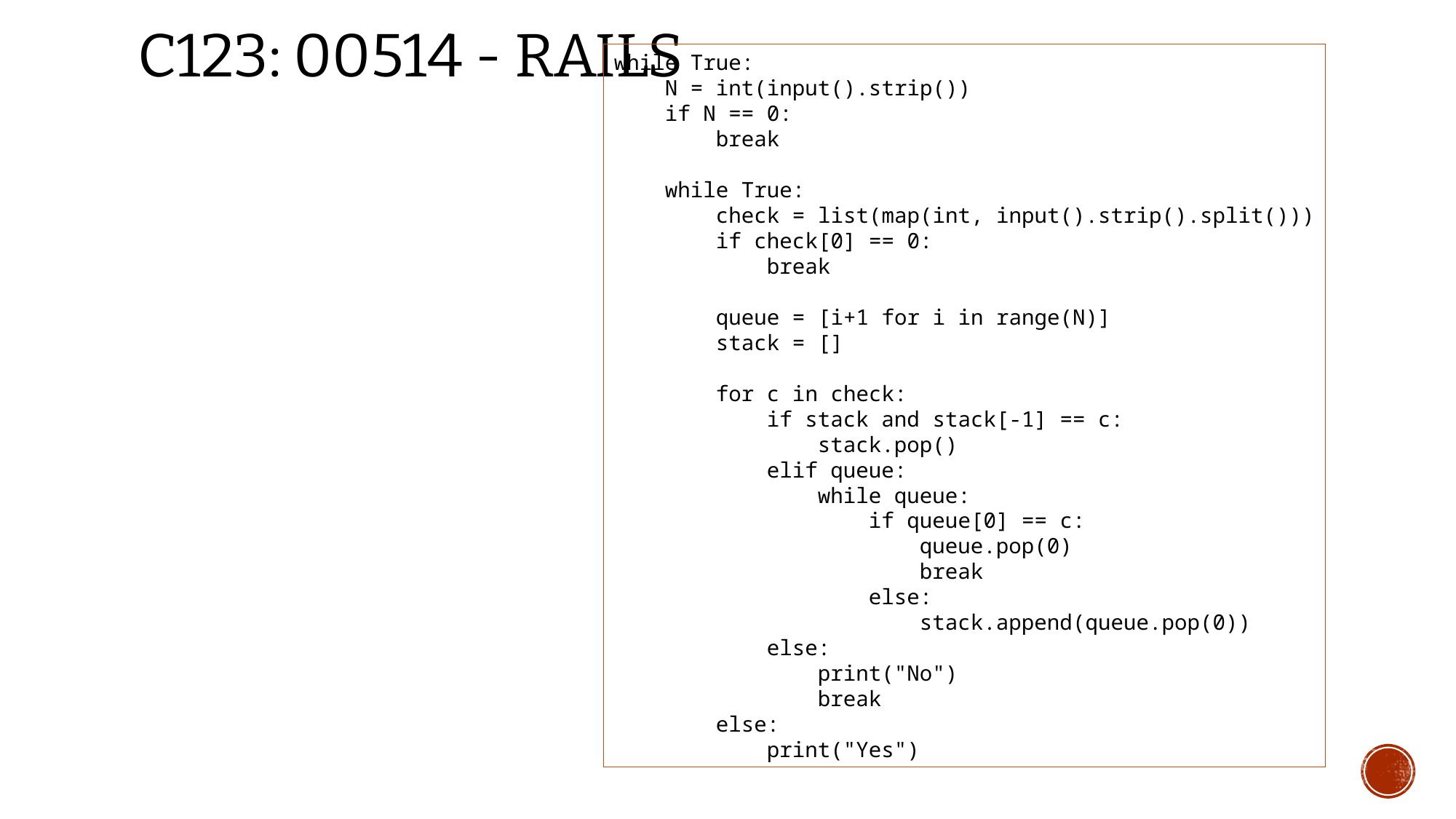

# c123: 00514 - Rails
while True:
    N = int(input().strip())
    if N == 0:
        break

    while True:
        check = list(map(int, input().strip().split()))
        if check[0] == 0:
            break

        queue = [i+1 for i in range(N)]
        stack = []

        for c in check:
            if stack and stack[-1] == c:
                stack.pop()
            elif queue:
                while queue:
                    if queue[0] == c:
                        queue.pop(0)
                        break
                    else:
                        stack.append(queue.pop(0))
            else:
                print("No")
                break
        else:
            print("Yes")